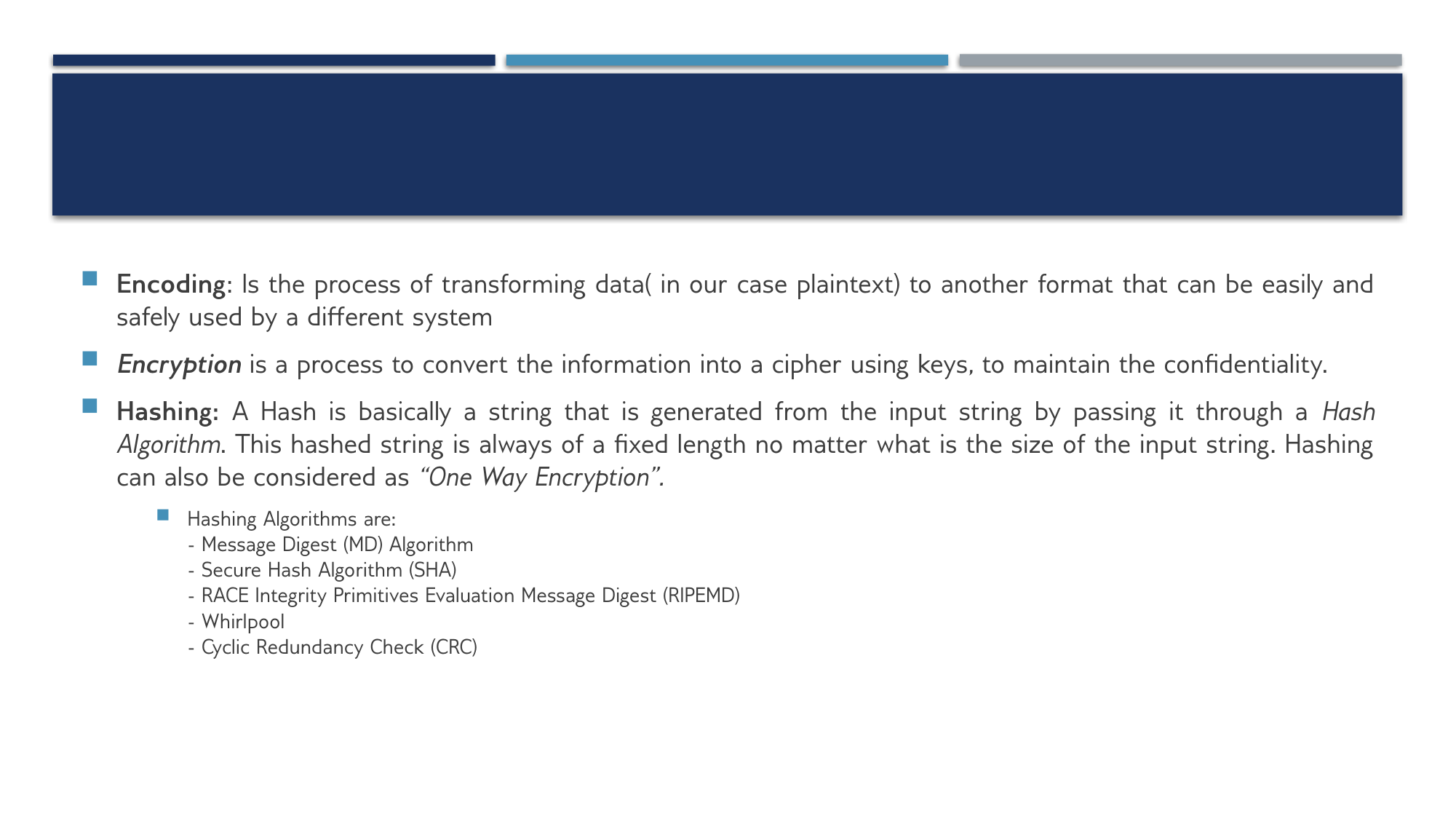

Encoding: Is the process of transforming data( in our case plaintext) to another format that can be easily and safely used by a different system
Encryption is a process to convert the information into a cipher using keys, to maintain the confidentiality.
Hashing: A Hash is basically a string that is generated from the input string by passing it through a Hash Algorithm. This hashed string is always of a fixed length no matter what is the size of the input string. Hashing can also be considered as “One Way Encryption”.
Hashing Algorithms are:
- Message Digest (MD) Algorithm
- Secure Hash Algorithm (SHA)
- RACE Integrity Primitives Evaluation Message Digest (RIPEMD)
- Whirlpool
- Cyclic Redundancy Check (CRC)